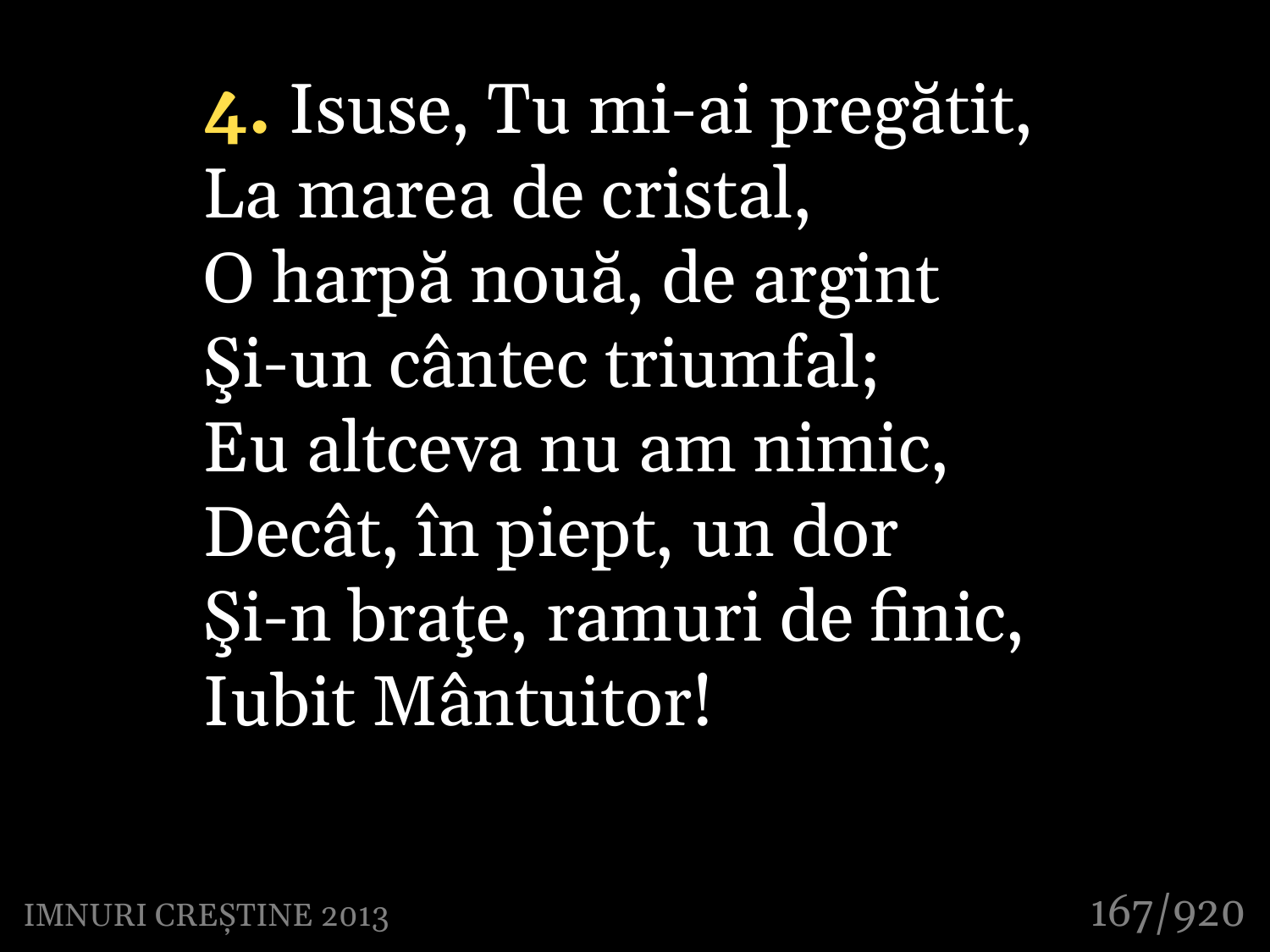

4. Isuse, Tu mi-ai pregătit,
La marea de cristal,
O harpă nouă, de argint
Şi-un cântec triumfal;
Eu altceva nu am nimic,
Decât, în piept, un dor
Şi-n braţe, ramuri de finic,
Iubit Mântuitor!
167/920
IMNURI CREȘTINE 2013